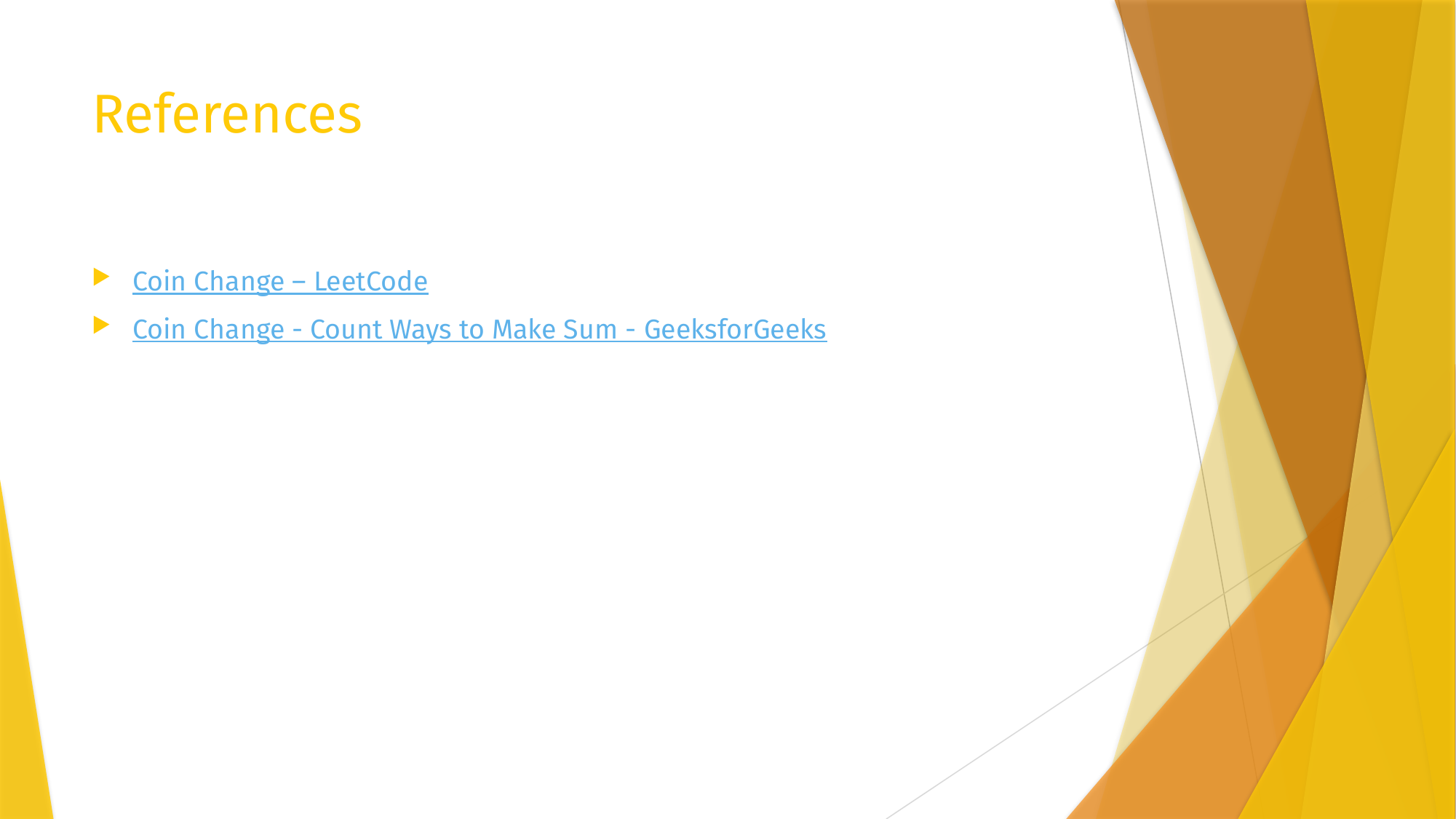

# References
Coin Change – LeetCode
Coin Change - Count Ways to Make Sum - GeeksforGeeks